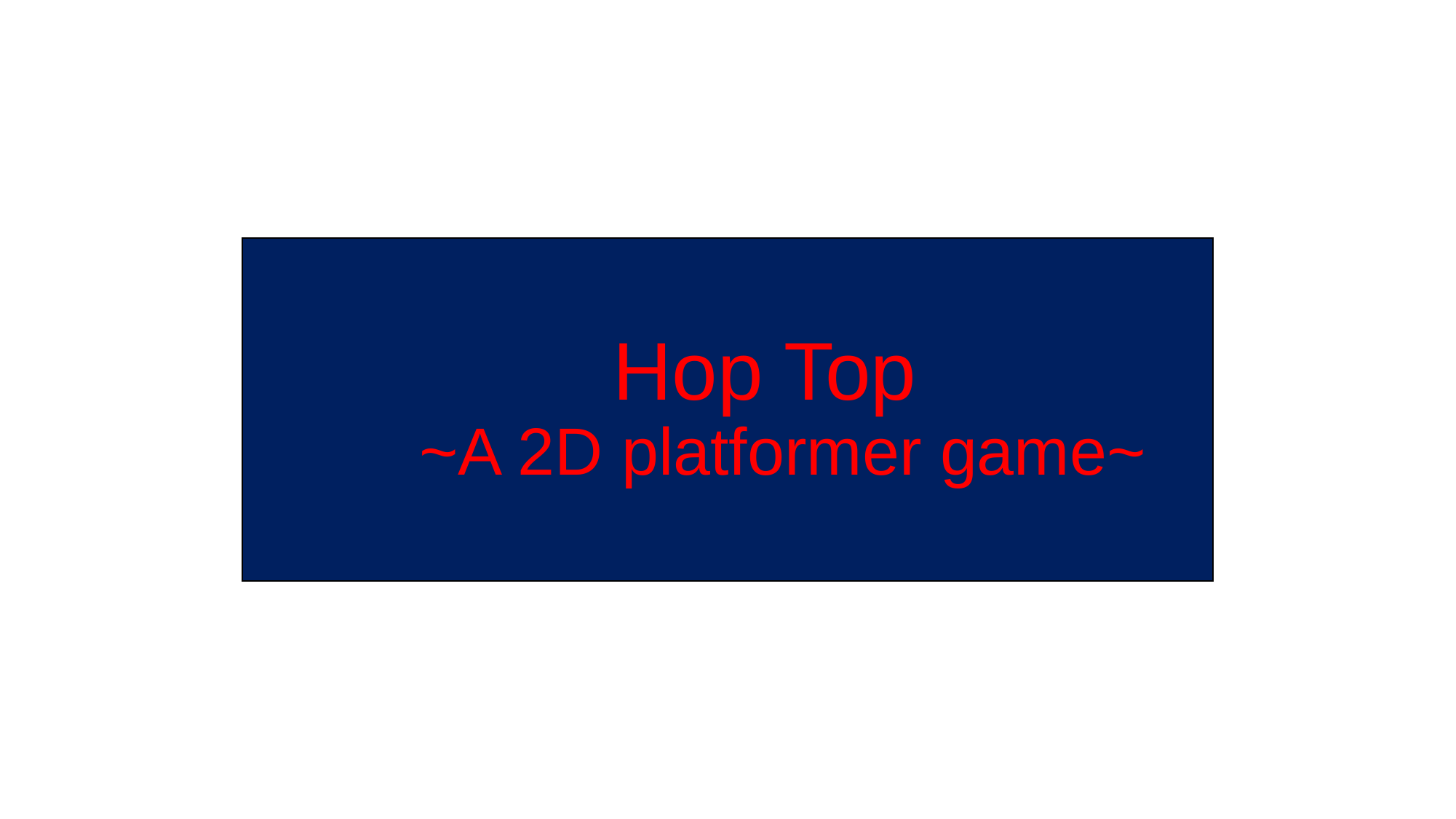

# Hop Top ~A 2D platformer game~